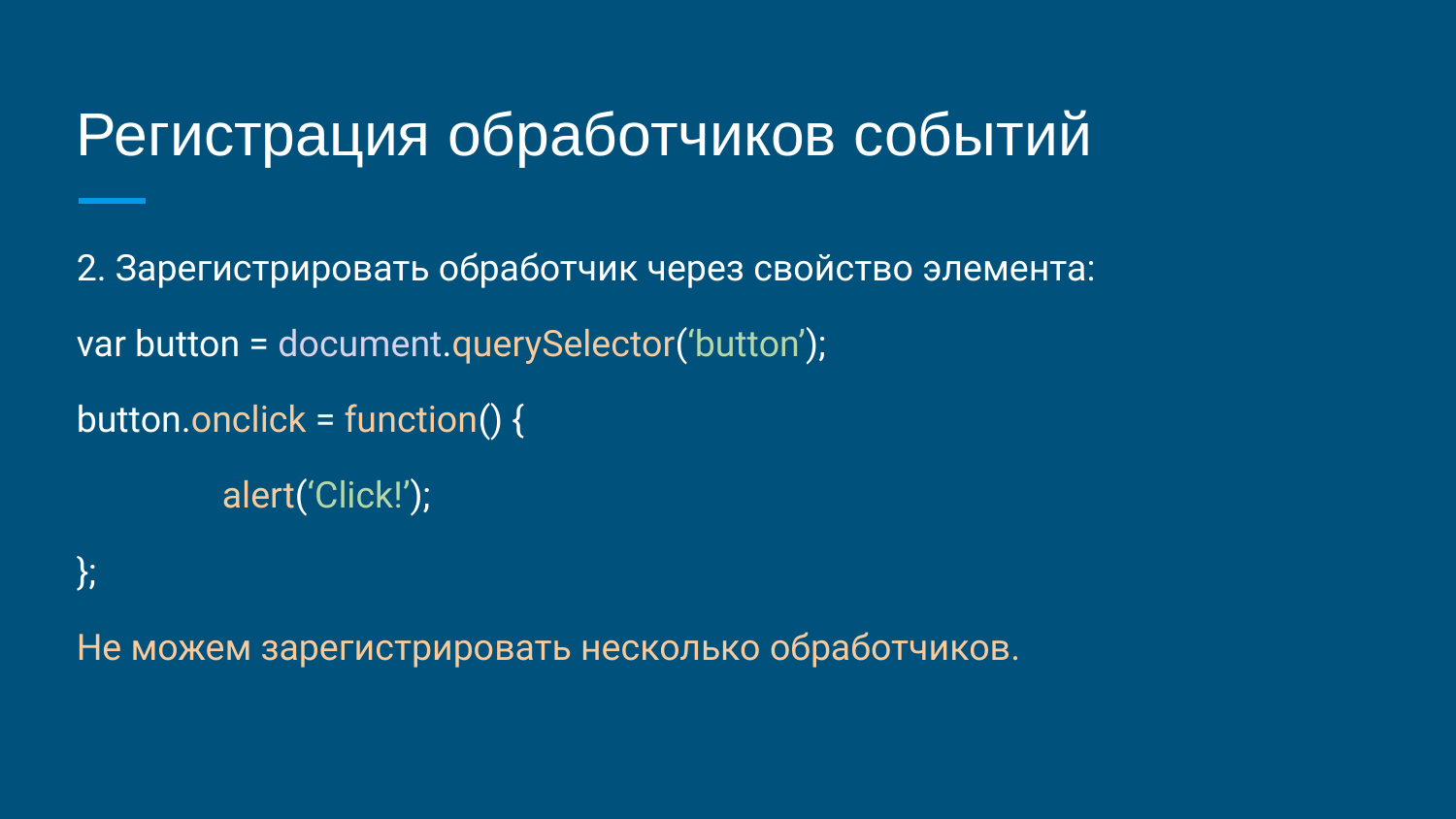

# Регистрация обработчиков событий
2. Зарегистрировать обработчик через свойство элемента:
var button = document.querySelector(‘button’);
button.onclick = function() {
	alert(‘Click!’);
};
Не можем зарегистрировать несколько обработчиков.